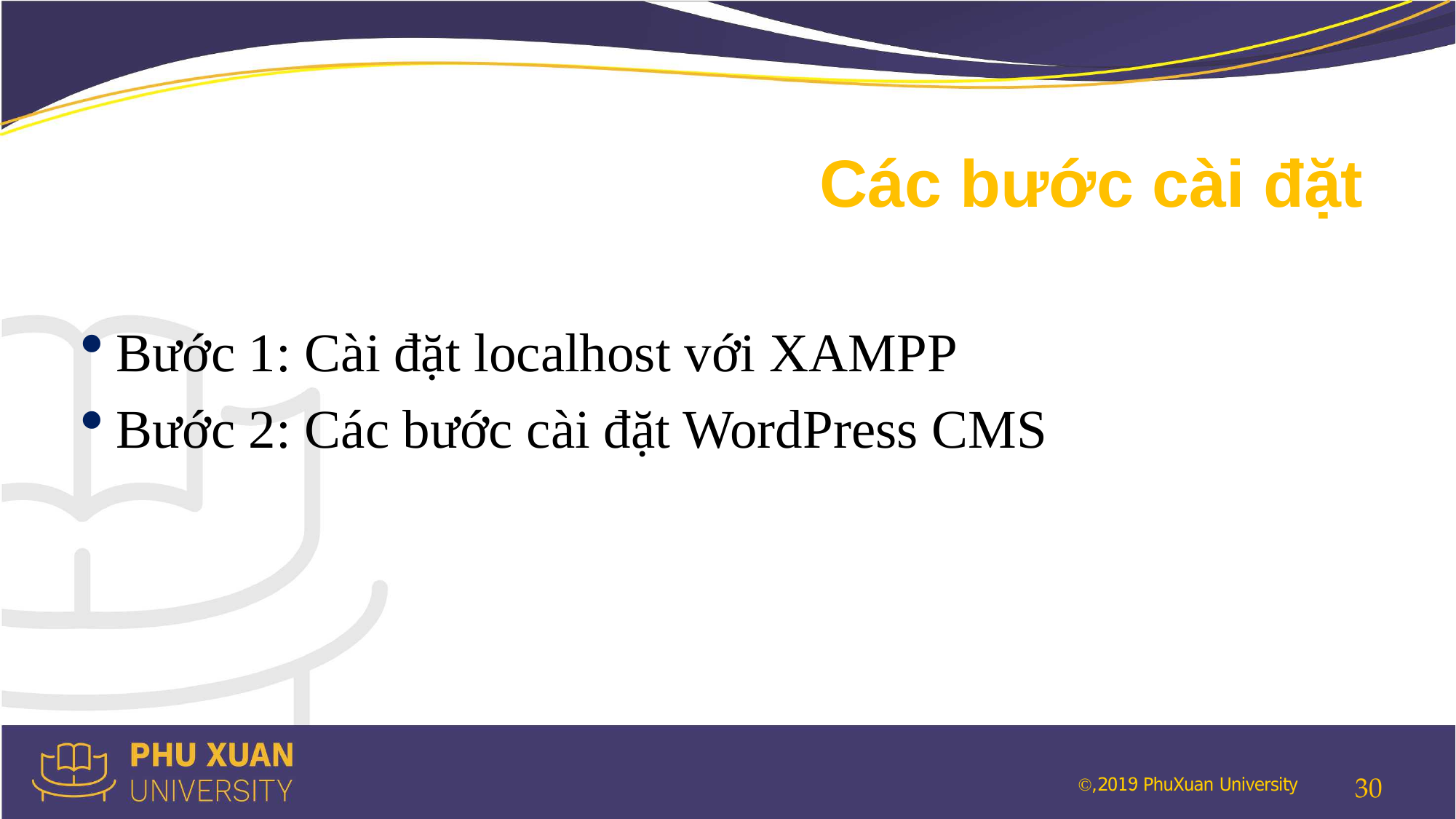

# Các bước cài đặt

Bước 1: Cài đặt localhost với XAMPP
Bước 2: Các bước cài đặt WordPress CMS
30